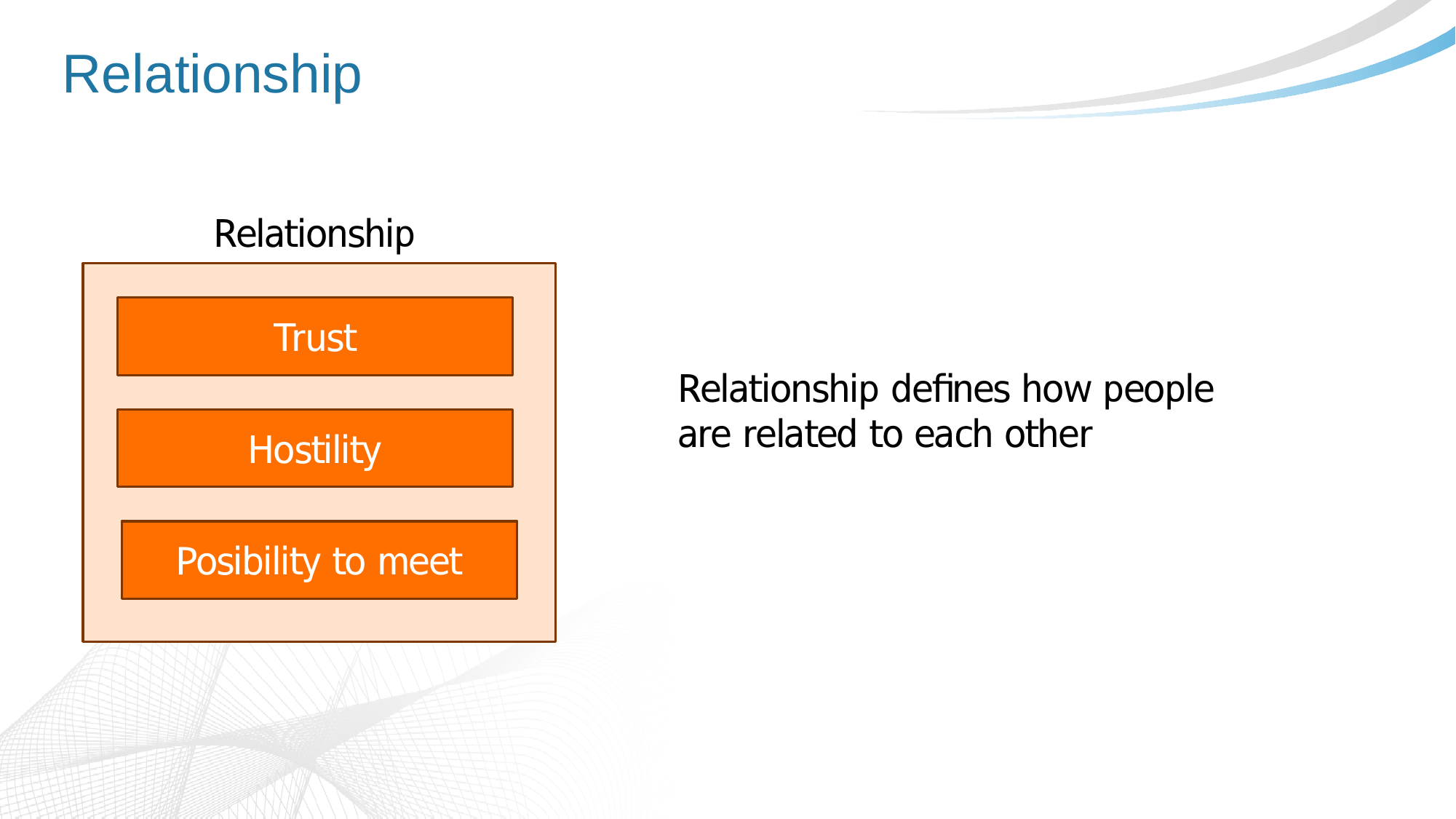

# Relationship
Relationship

Trust
Relationship defines how people are related to each other
Hostility
Posibility to meet